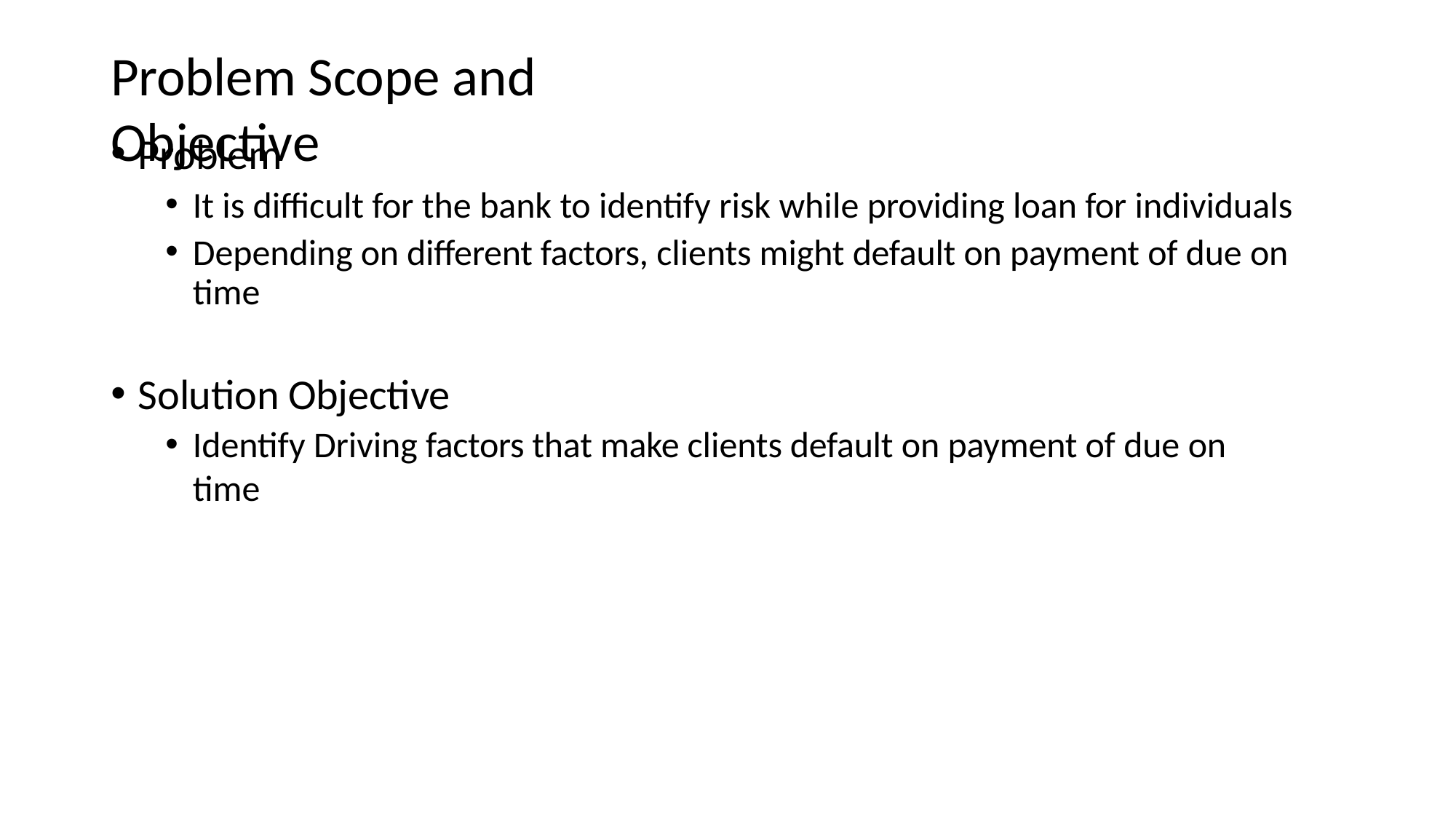

# Problem Scope and Objective
Problem
It is difficult for the bank to identify risk while providing loan for individuals
Depending on different factors, clients might default on payment of due on  time

Solution Objective
Identify Driving factors that make clients default on payment of due on time